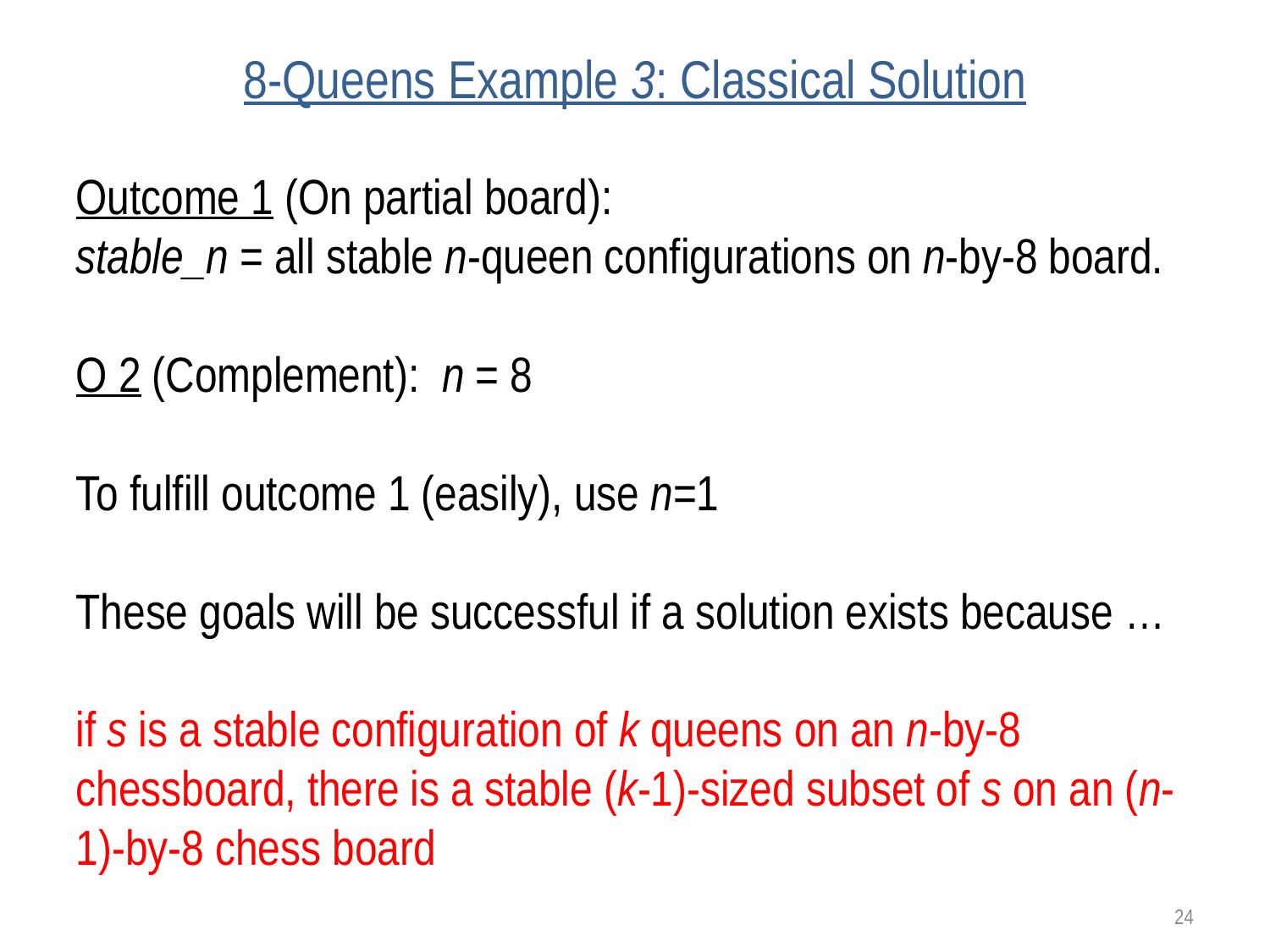

# 8-Queens Example 3: Classical Solution
Outcome 1 (On partial board):
stable_n = all stable n-queen configurations on n-by-8 board.

O 2 (Complement):  n = 8

To fulfill outcome 1 (easily), use n=1

These goals will be successful if a solution exists because …

if s is a stable configuration of k queens on an n-by-8 chessboard, there is a stable (k-1)-sized subset of s on an (n-1)-by-8 chess board
24